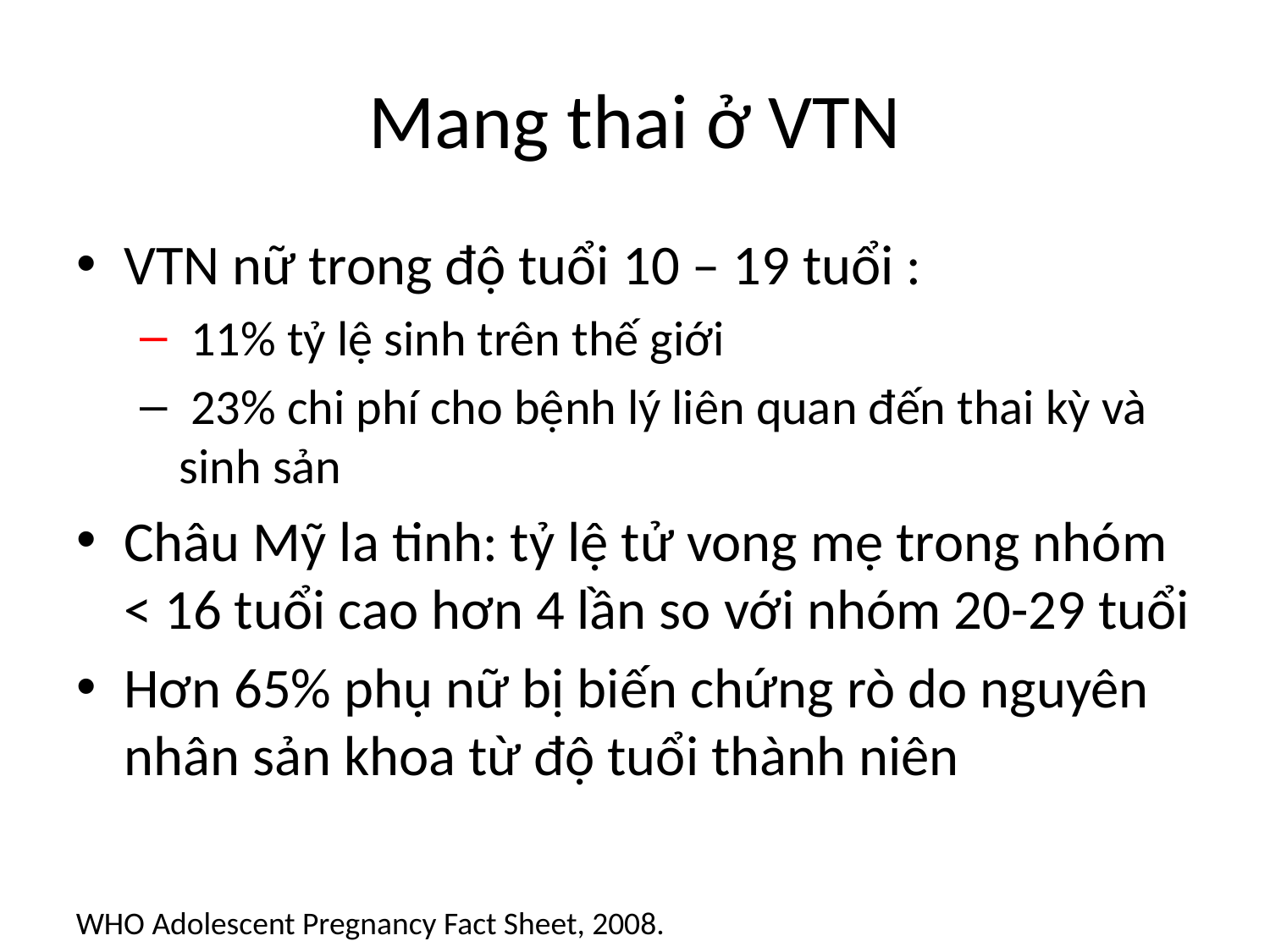

# Mang thai ở VTN
VTN nữ trong độ tuổi 10 – 19 tuổi :
 11% tỷ lệ sinh trên thế giới
 23% chi phí cho bệnh lý liên quan đến thai kỳ và sinh sản
Châu Mỹ la tinh: tỷ lệ tử vong mẹ trong nhóm < 16 tuổi cao hơn 4 lần so với nhóm 20-29 tuổi
Hơn 65% phụ nữ bị biến chứng rò do nguyên nhân sản khoa từ độ tuổi thành niên
WHO Adolescent Pregnancy Fact Sheet, 2008.